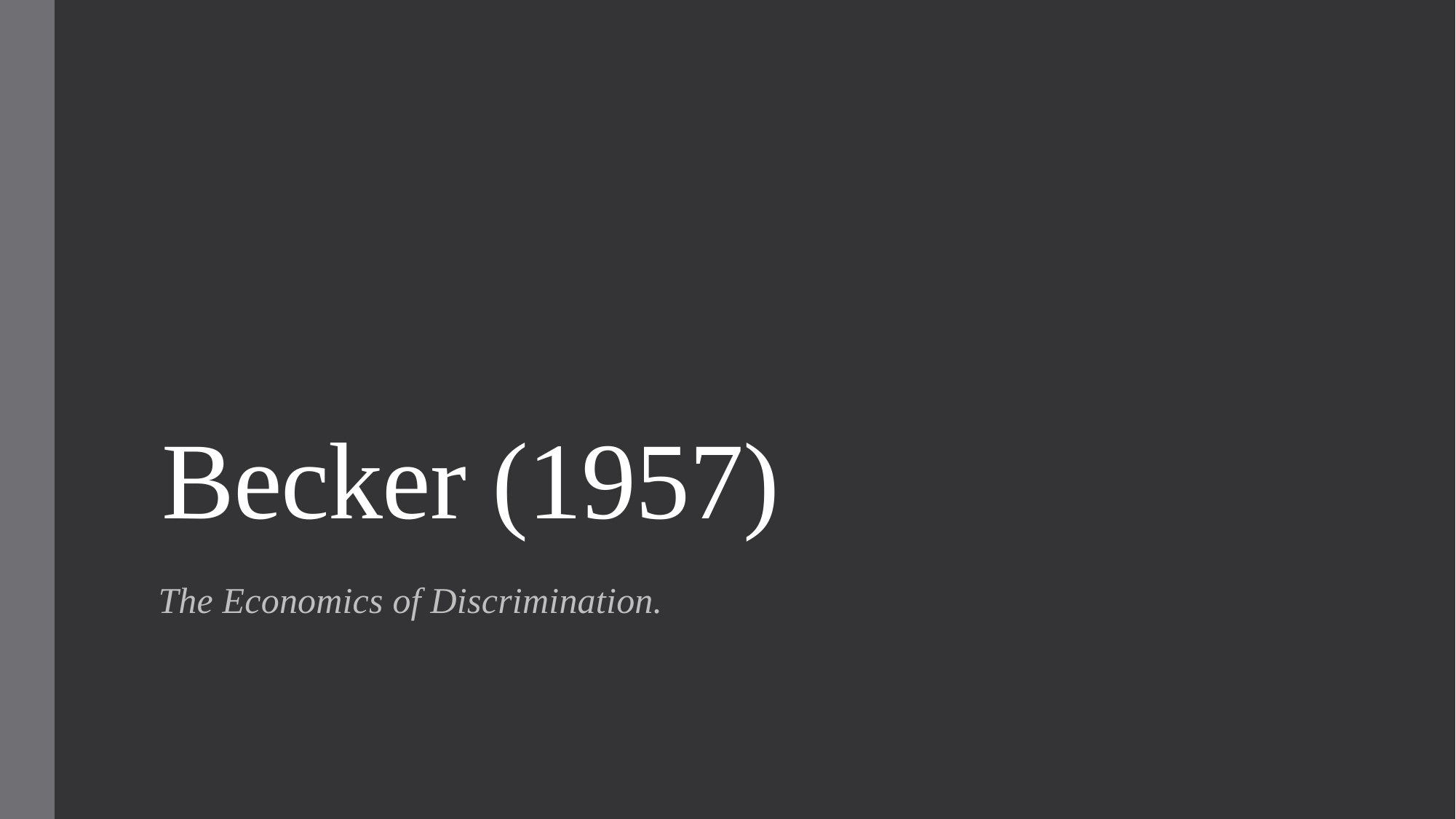

# Becker (1957)
The Economics of Discrimination.